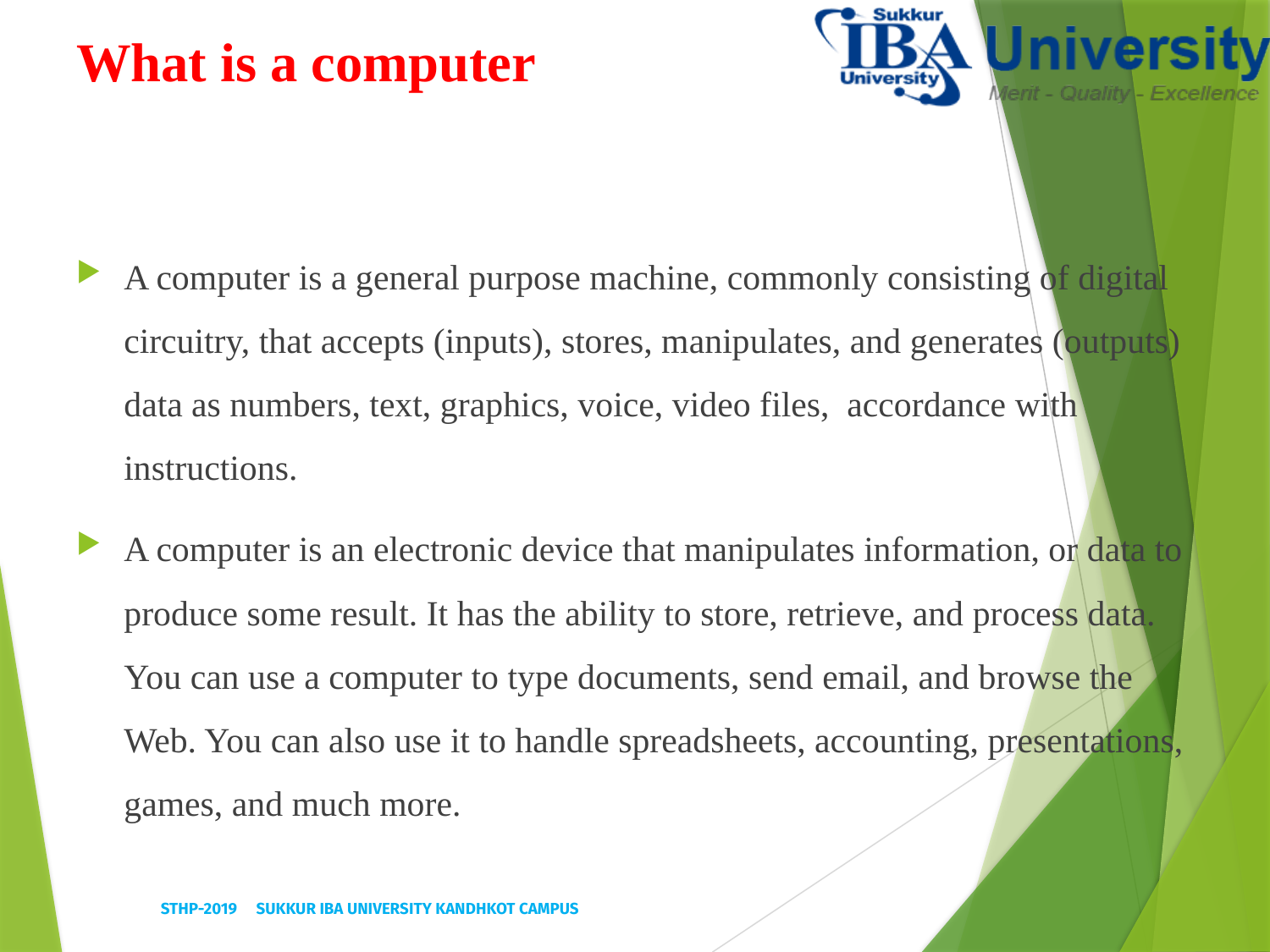

# What is a computer

A computer is a general purpose machine, commonly consisting of digital circuitry, that accepts (inputs), stores, manipulates, and generates (outputs) data as numbers, text, graphics, voice, video files,  accordance with instructions.
A computer is an electronic device that manipulates information, or data to produce some result. It has the ability to store, retrieve, and process data. You can use a computer to type documents, send email, and browse the Web. You can also use it to handle spreadsheets, accounting, presentations, games, and much more.

STHP-2019     SUKKUR IBA UNIVERSITY KANDHKOT CAMPUS